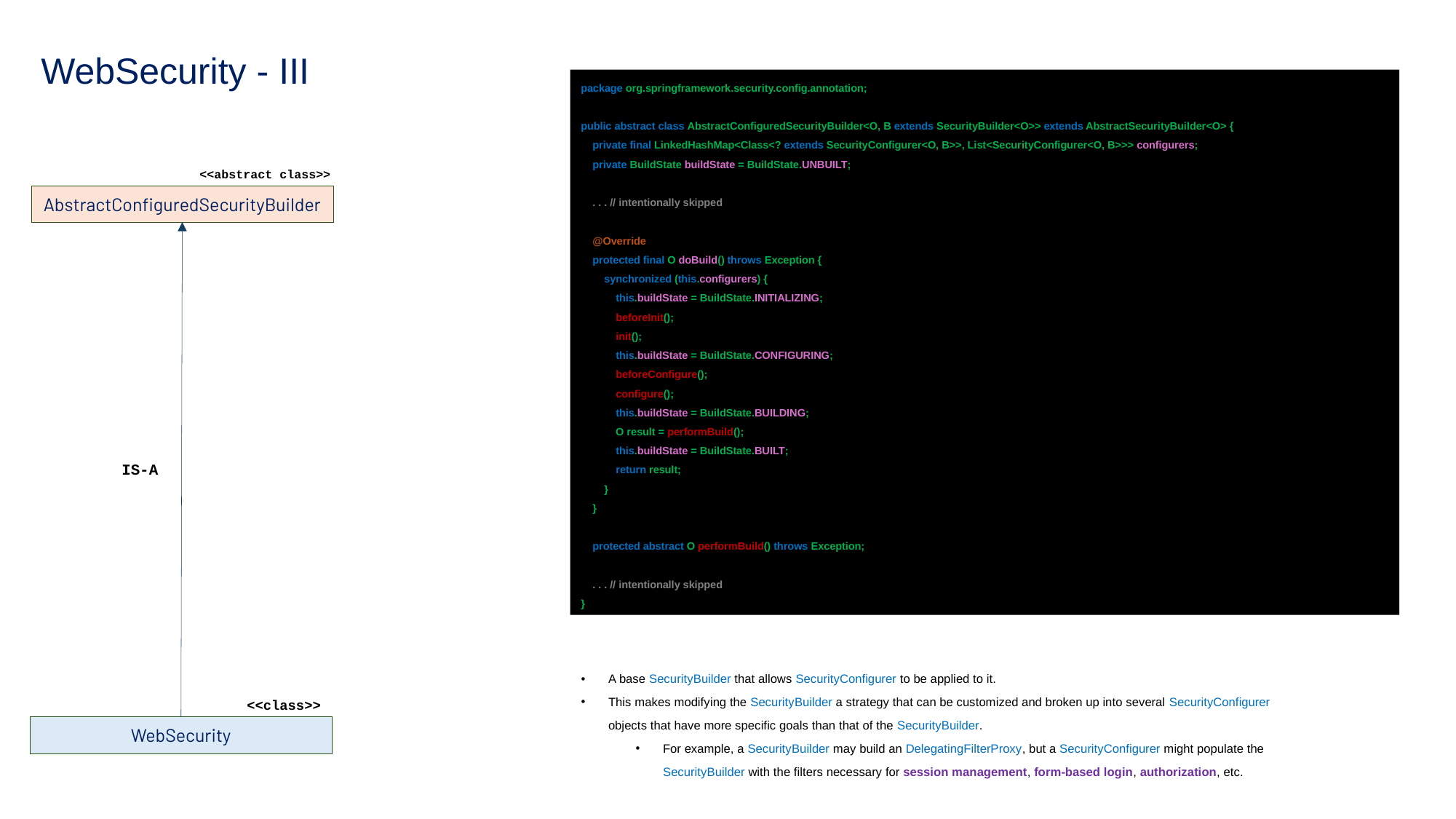

# WebSecurity - III
package org.springframework.security.config.annotation;

public abstract class AbstractConfiguredSecurityBuilder<O, B extends SecurityBuilder<O>> extends AbstractSecurityBuilder<O> {
    private final LinkedHashMap<Class<? extends SecurityConfigurer<O, B>>, List<SecurityConfigurer<O, B>>> configurers;
    private BuildState buildState = BuildState.UNBUILT;

    . . . // intentionally skipped

    @Override
    protected final O doBuild() throws Exception {
        synchronized (this.configurers) {
            this.buildState = BuildState.INITIALIZING;
            beforeInit();
            init();
            this.buildState = BuildState.CONFIGURING;
            beforeConfigure();
            configure();
            this.buildState = BuildState.BUILDING;
            O result = performBuild();
            this.buildState = BuildState.BUILT;
            return result;
        }
    }

    protected abstract O performBuild() throws Exception;

    . . . // intentionally skipped
}
<<abstract class>>
AbstractConfiguredSecurityBuilder
IS-A
A base SecurityBuilder that allows SecurityConfigurer to be applied to it.
This makes modifying the SecurityBuilder a strategy that can be customized and broken up into several SecurityConfigurer objects that have more specific goals than that of the SecurityBuilder.
For example, a SecurityBuilder may build an DelegatingFilterProxy, but a SecurityConfigurer might populate the SecurityBuilder with the filters necessary for session management, form-based login, authorization, etc.
<<class>>
WebSecurity